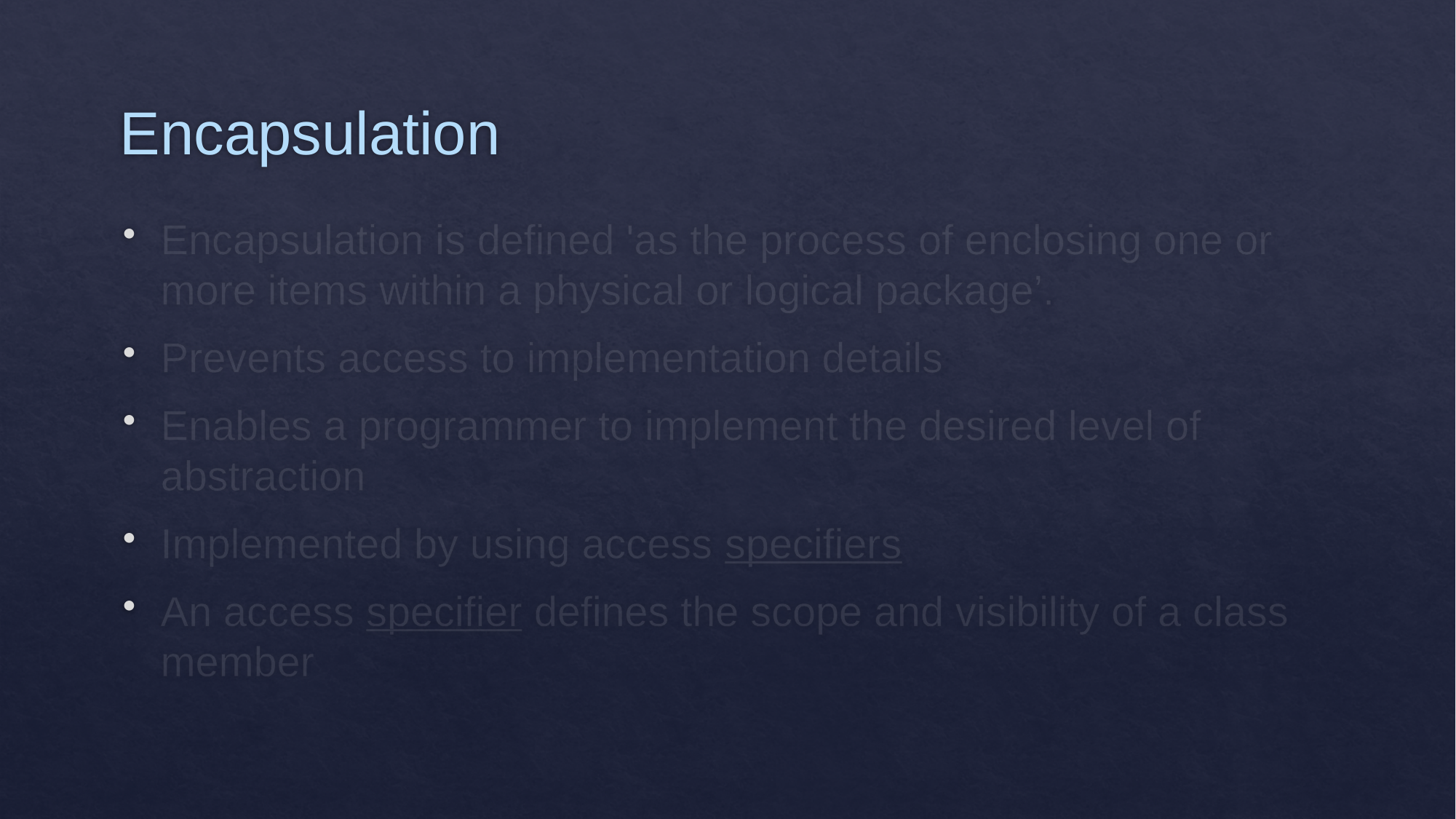

# Encapsulation
Encapsulation is defined 'as the process of enclosing one or more items within a physical or logical package’.
Prevents access to implementation details
Enables a programmer to implement the desired level of abstraction
Implemented by using access specifiers
An access specifier defines the scope and visibility of a class member